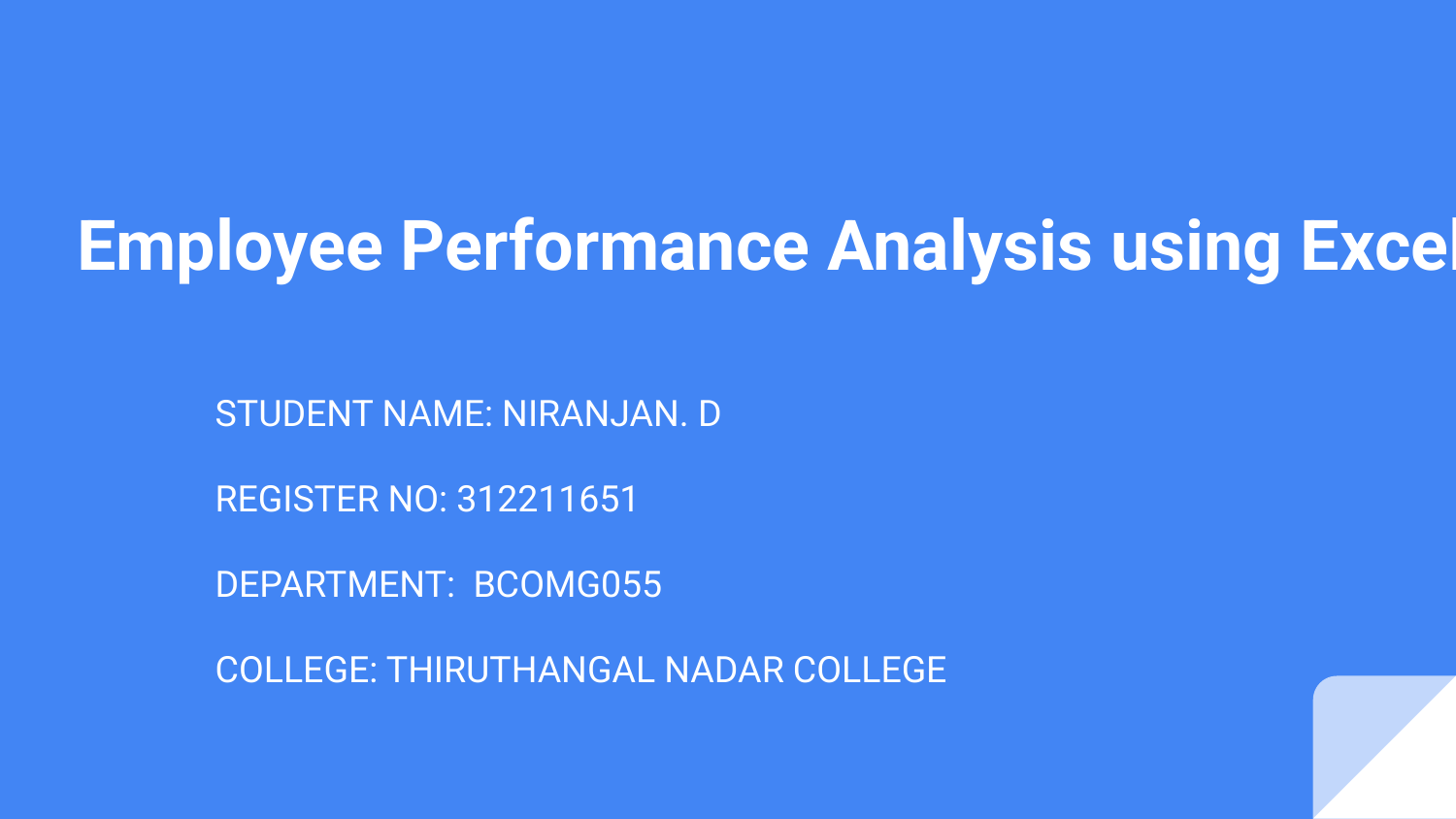

# Employee Performance Analysis using Excel
STUDENT NAME: NIRANJAN. D

REGISTER NO: 312211651

DEPARTMENT:  BCOMG055

COLLEGE: THIRUTHANGAL NADAR COLLEGE